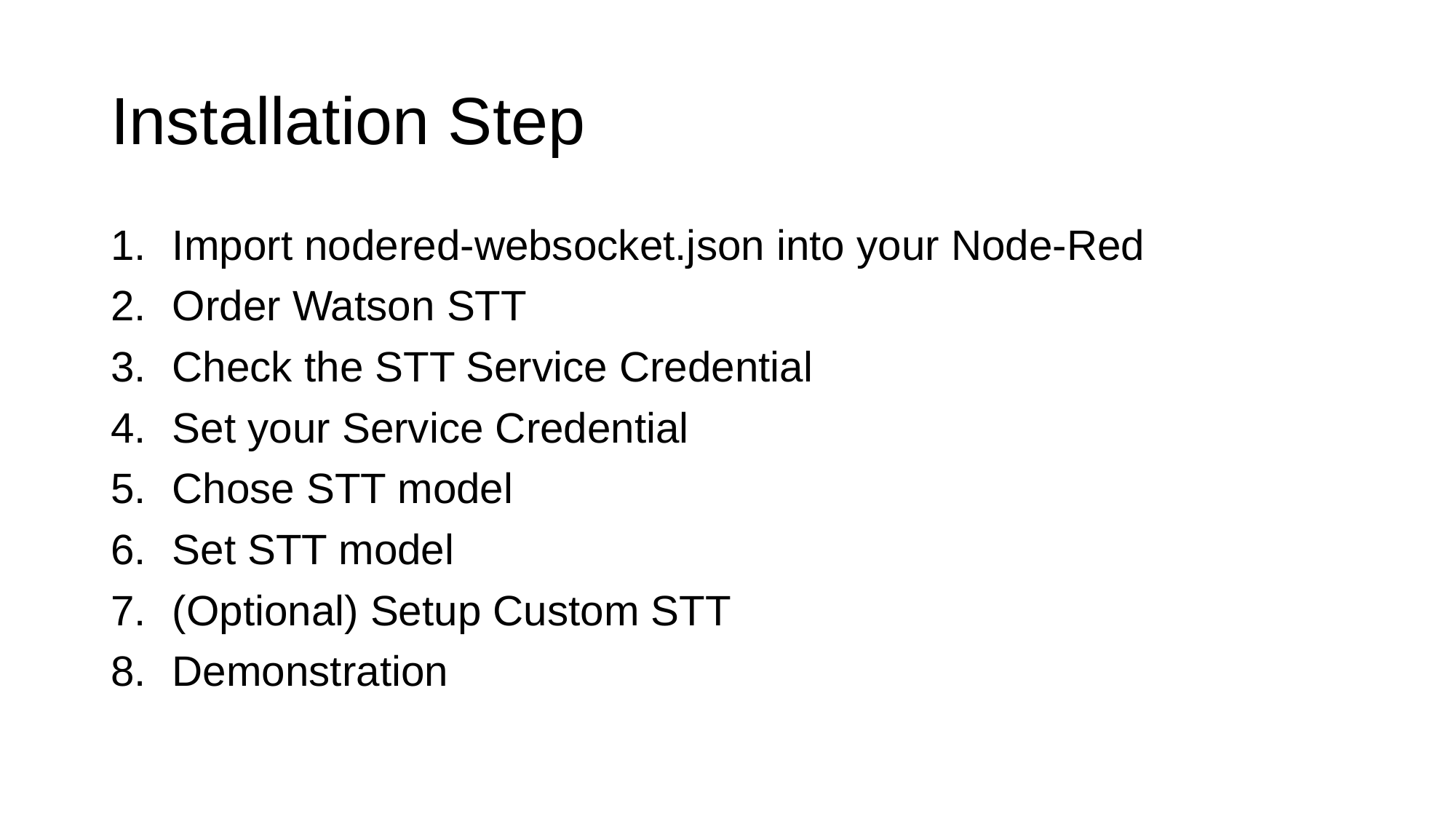

# Installation Step
Import nodered-websocket.json into your Node-Red
Order Watson STT
Check the STT Service Credential
Set your Service Credential
Chose STT model
Set STT model
(Optional) Setup Custom STT
Demonstration